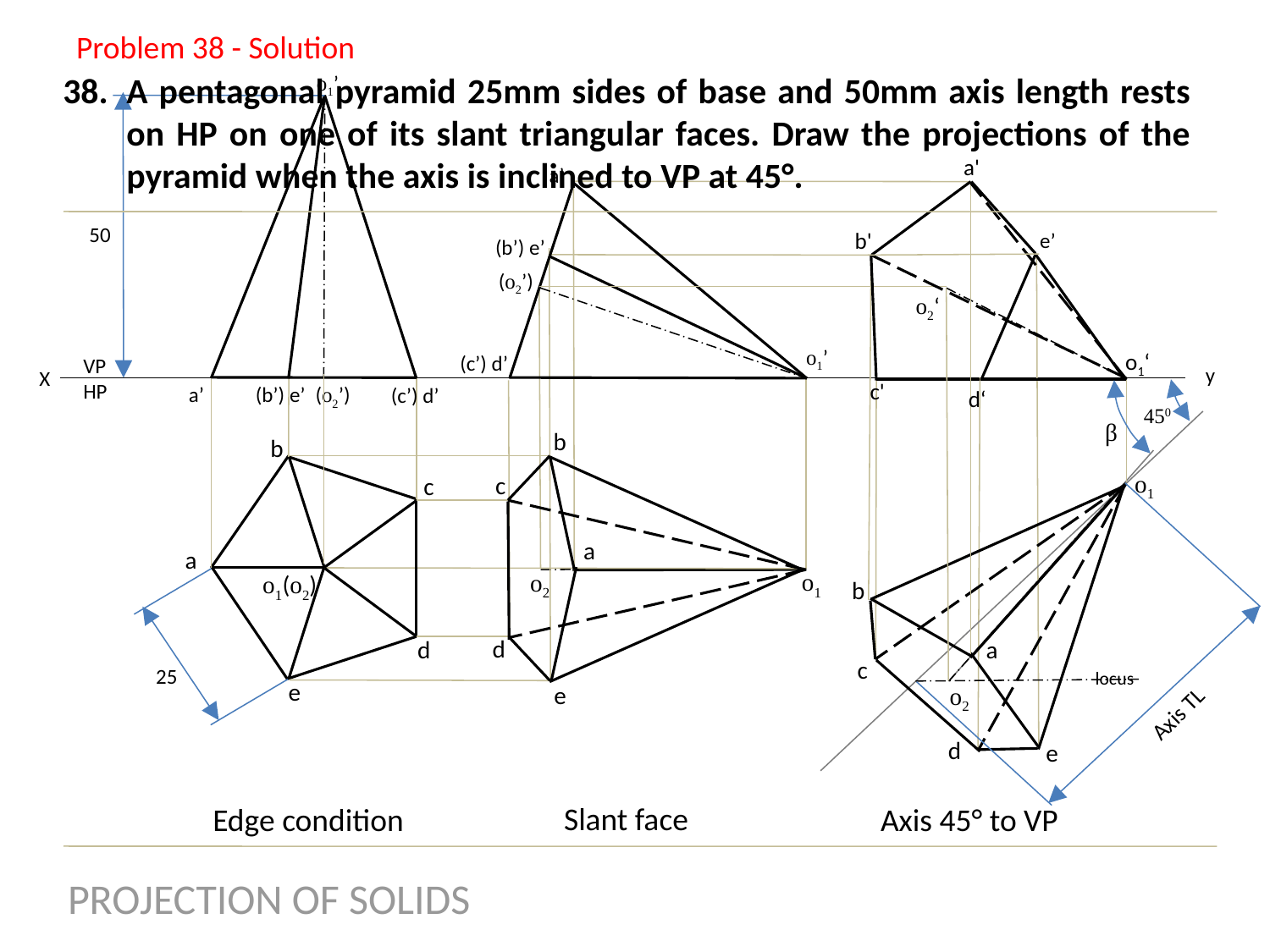

Problem 38 - Solution
A pentagonal pyramid 25mm sides of base and 50mm axis length rests on HP on one of its slant triangular faces. Draw the projections of the pyramid when the axis is inclined to VP at 45°.
o1’
a'
a’
50
b'
e’
(b’) e’
(o2’)
o2‘

o1’
o1‘
(c’) d’
VP
HP
y
X
c'
(o2’)
(b’) e’
a’
(c’) d’
d‘
450
β
b
b
o1
c
c
a
a
o1
o2
o1(o2)
b
d
d
a
locus
c
25
e
e
o2
Axis TL
d
e
Slant face
Edge condition
Axis 45° to VP
PROJECTION OF SOLIDS